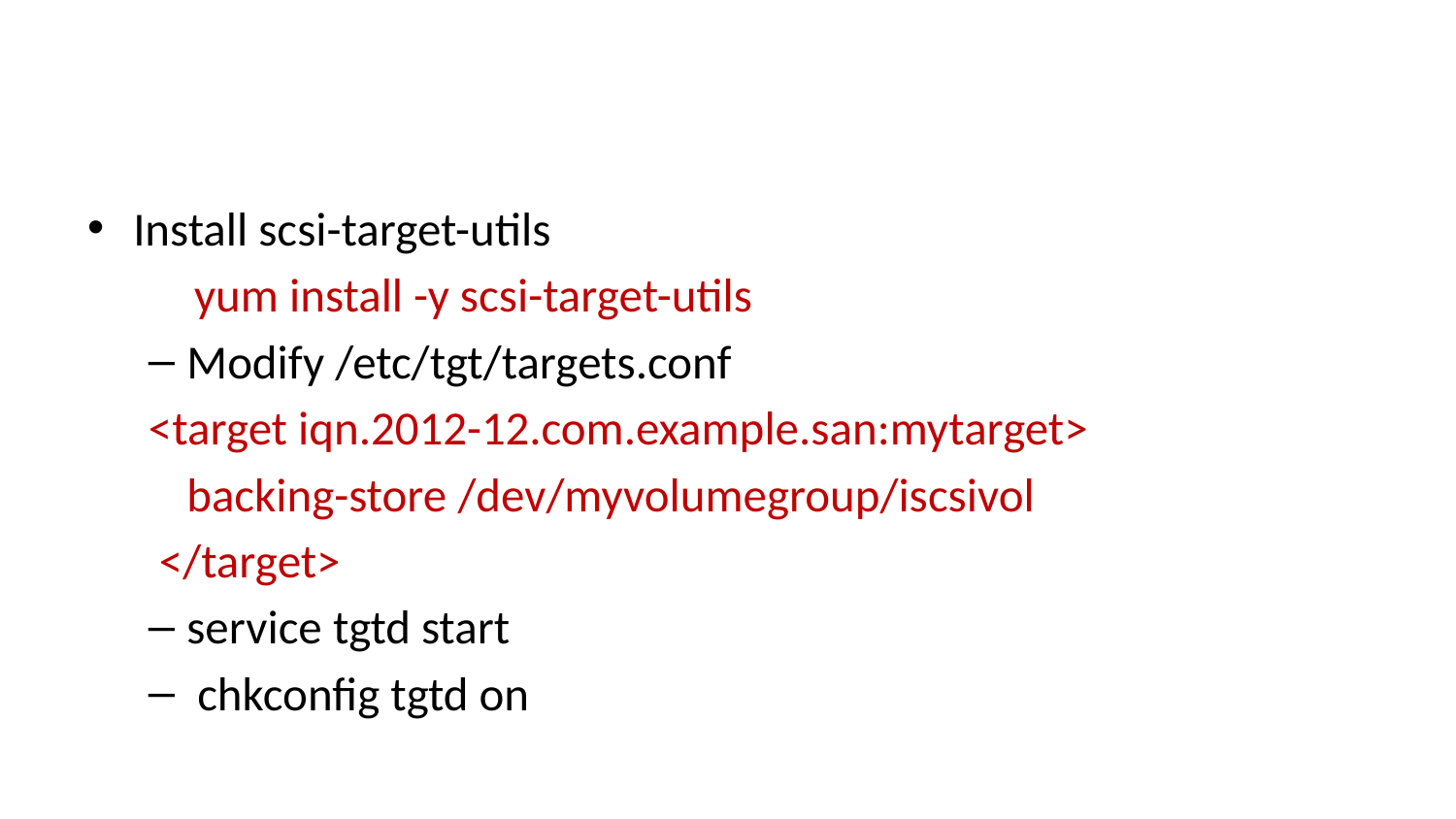

#
Install scsi-target-utils
          yum install -y scsi-target-utils
Modify /etc/tgt/targets.conf
<target iqn.2012-12.com.example.san:mytarget>
	backing-store /dev/myvolumegroup/iscsivol
 </target>
service tgtd start
 chkconfig tgtd on